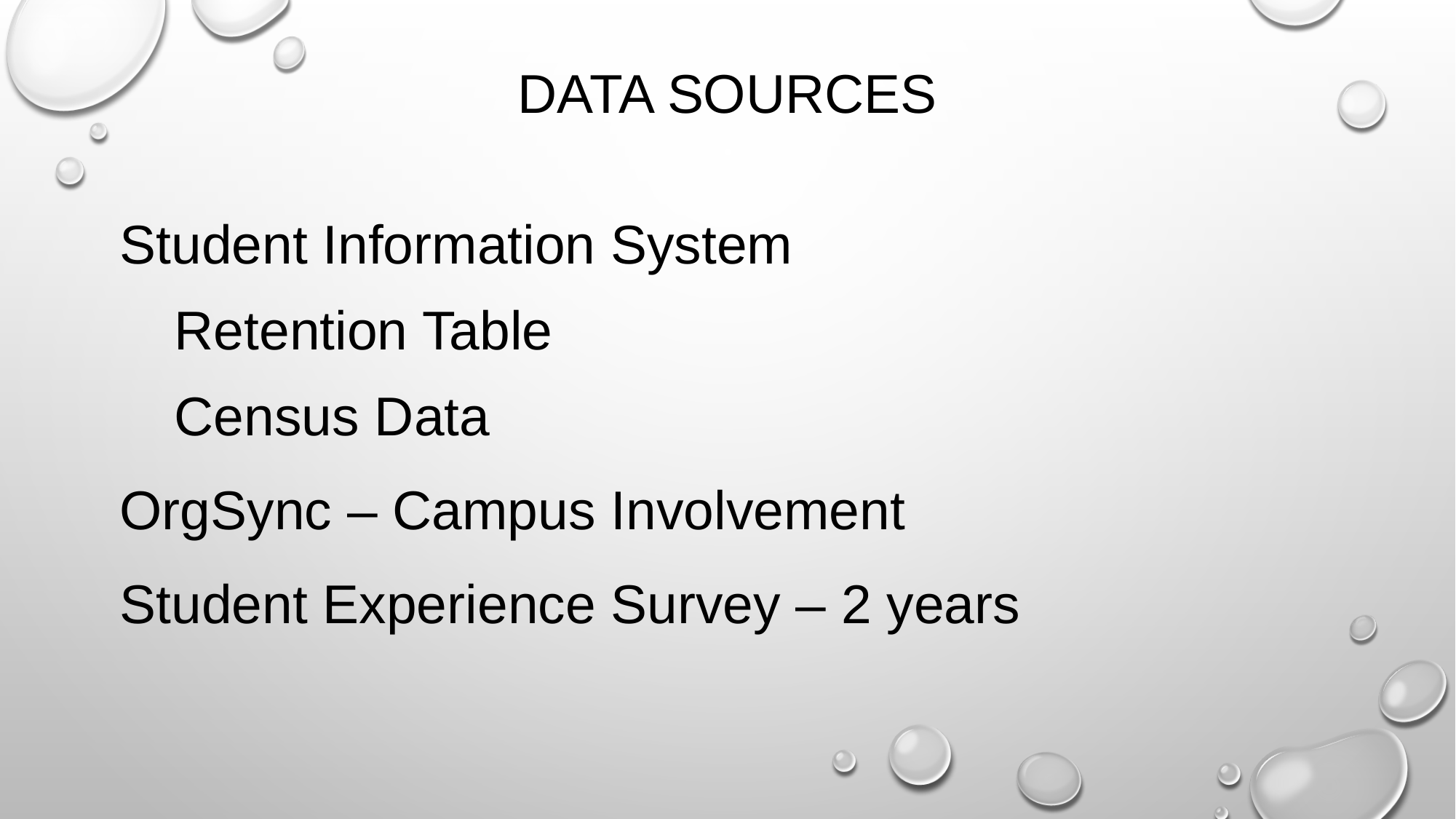

# Data Sources
Student Information System
Retention Table
Census Data
OrgSync – Campus Involvement
Student Experience Survey – 2 years